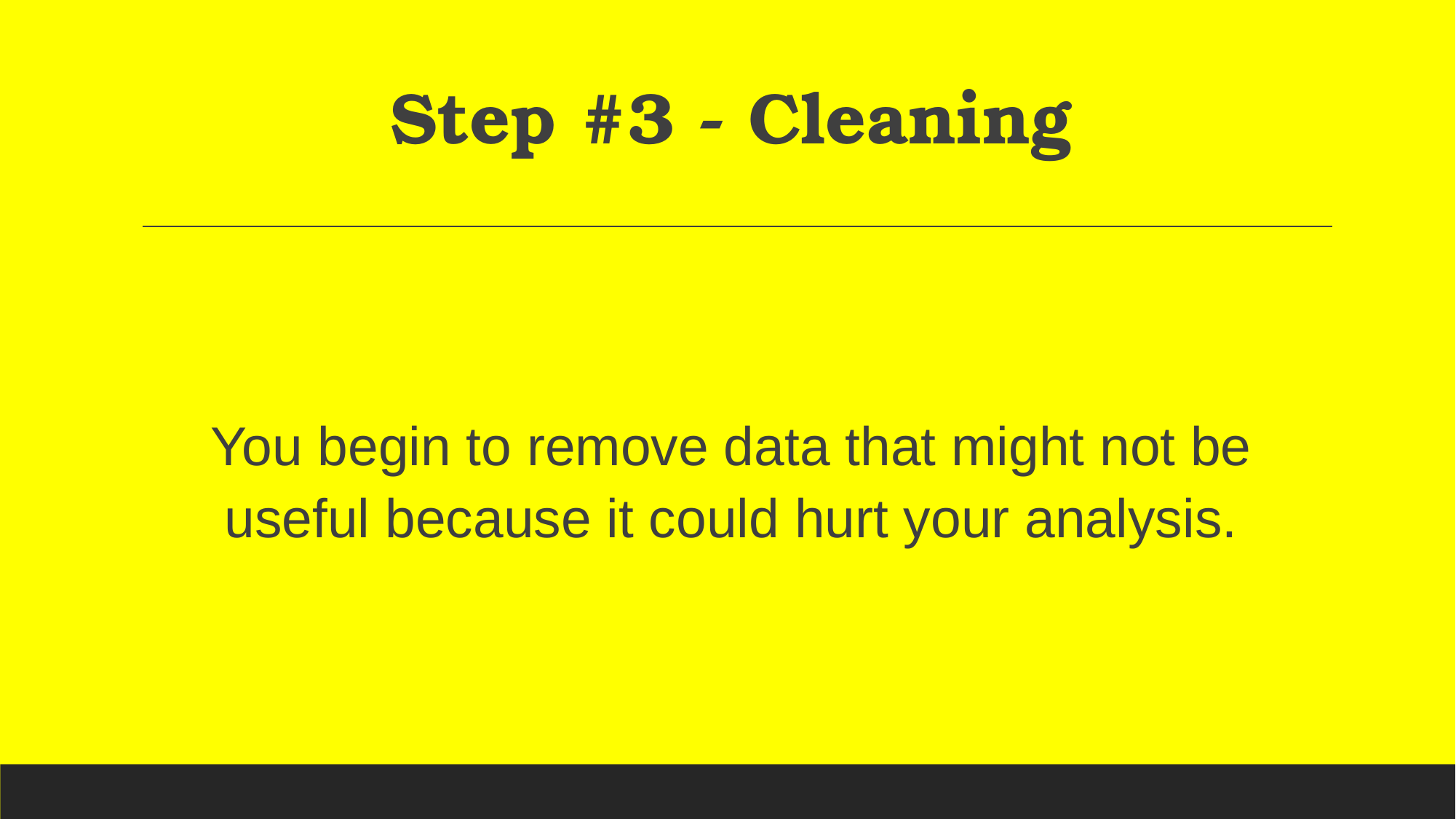

# Step #3 - Cleaning
You begin to remove data that might not be useful because it could hurt your analysis.